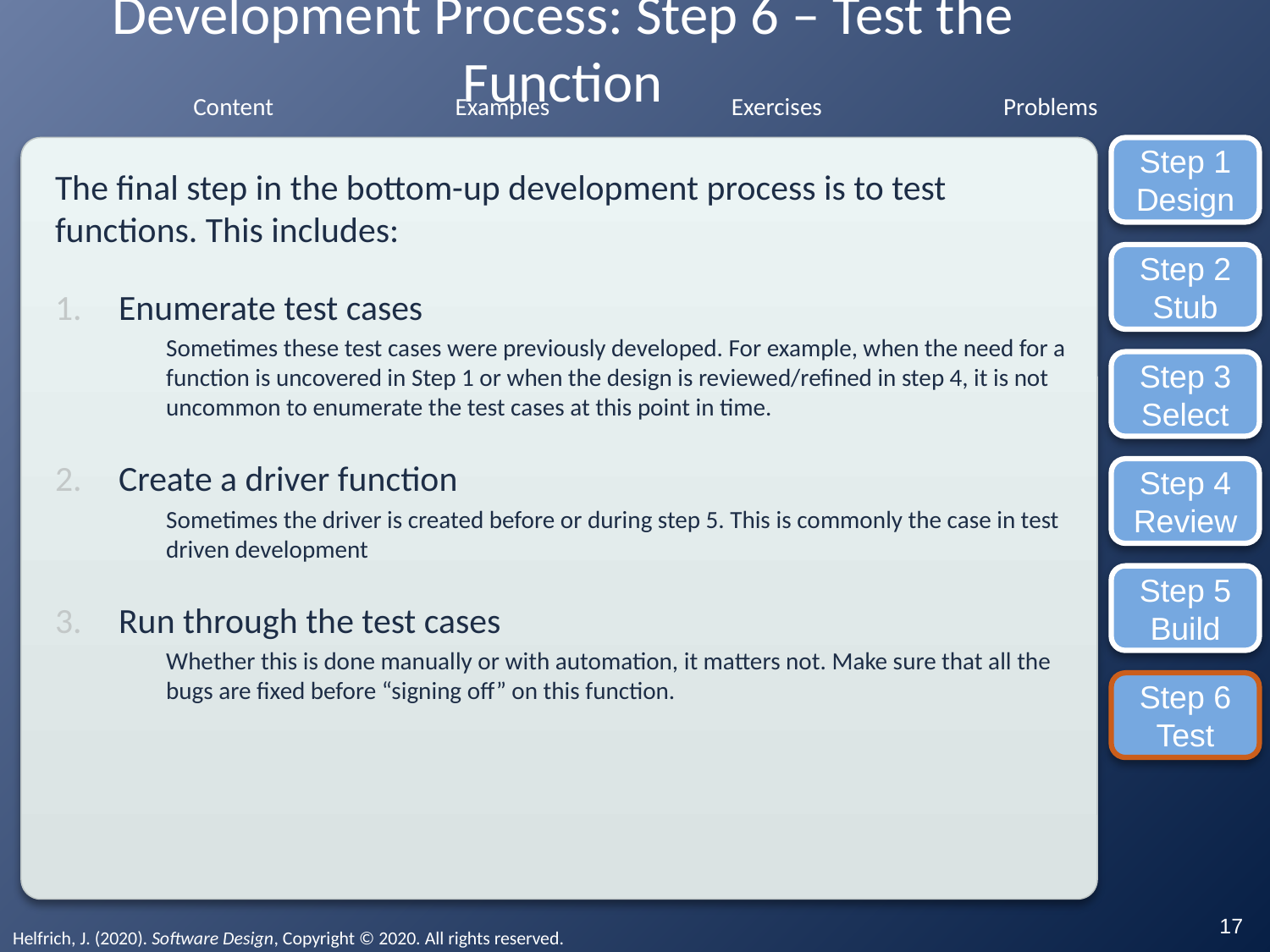

# Development Process: Step 6 – Test the Function
Step 1
Design
The final step in the bottom-up development process is to test functions. This includes:
Enumerate test cases
Sometimes these test cases were previously developed. For example, when the need for a function is uncovered in Step 1 or when the design is reviewed/refined in step 4, it is not uncommon to enumerate the test cases at this point in time.
Create a driver function
Sometimes the driver is created before or during step 5. This is commonly the case in test driven development
Run through the test cases
Whether this is done manually or with automation, it matters not. Make sure that all the bugs are fixed before “signing off” on this function.
Step 2
Stub
Step 3
Select
Step 4
Review
Step 5
Build
Step 6
Test

17